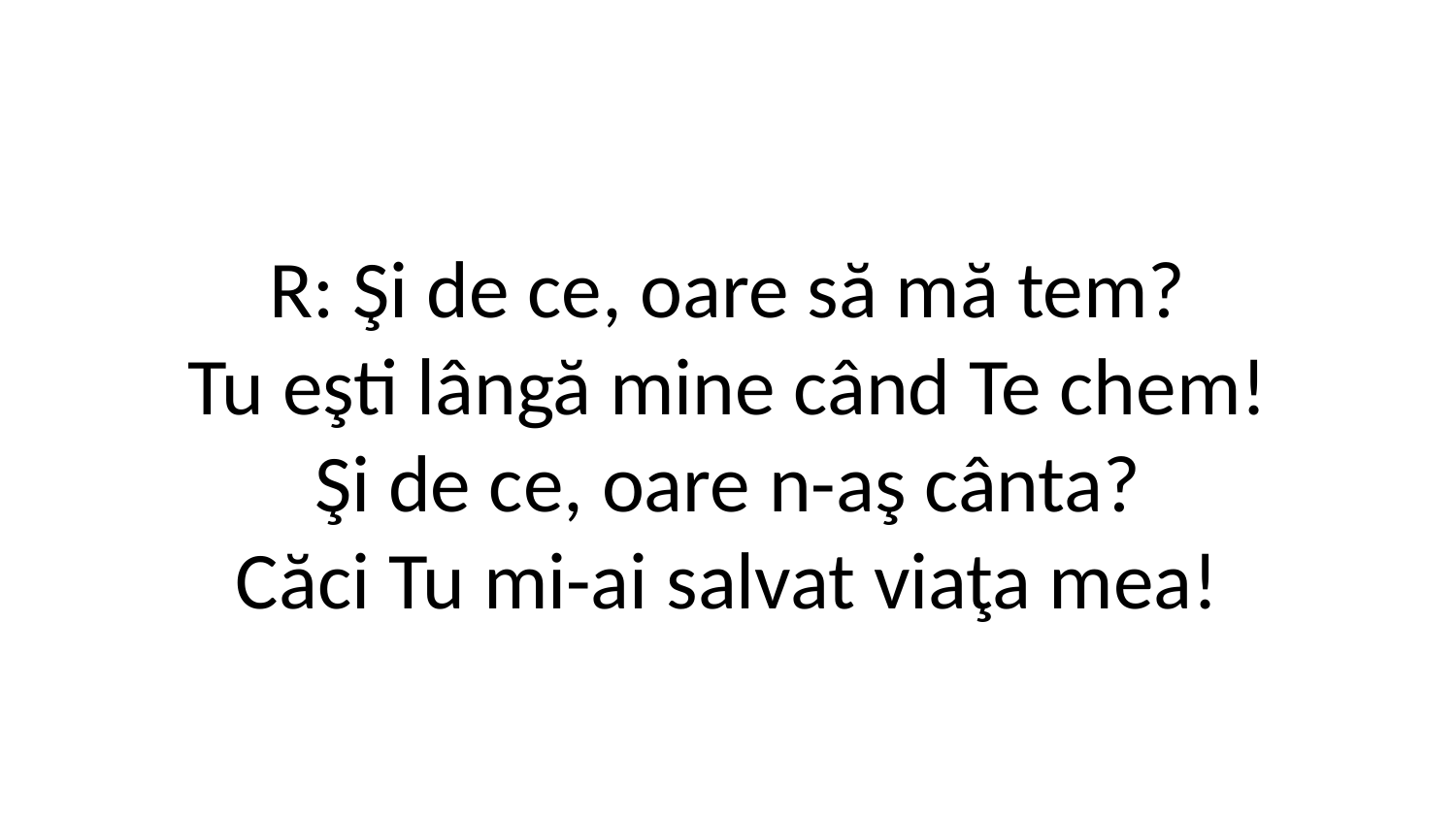

R: Şi de ce, oare să mă tem?
Tu eşti lângă mine când Te chem!
Şi de ce, oare n-aş cânta?
Căci Tu mi-ai salvat viaţa mea!